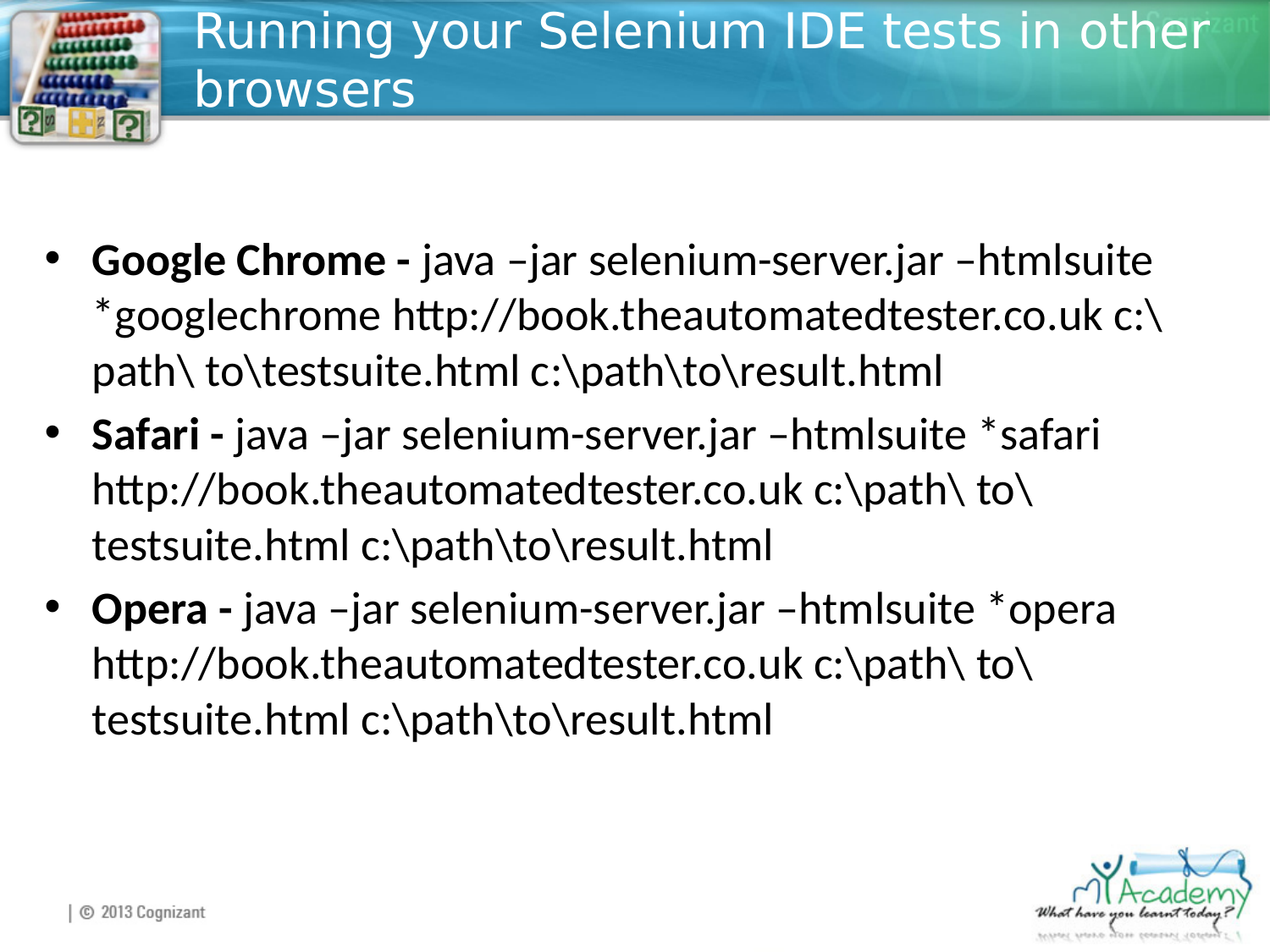

# Running your Selenium IDE tests in other browsers
Google Chrome - java –jar selenium-server.jar –htmlsuite *googlechrome http://book.theautomatedtester.co.uk c:\path\ to\testsuite.html c:\path\to\result.html
Safari - java –jar selenium-server.jar –htmlsuite *safari http://book.theautomatedtester.co.uk c:\path\ to\testsuite.html c:\path\to\result.html
Opera - java –jar selenium-server.jar –htmlsuite *opera http://book.theautomatedtester.co.uk c:\path\ to\testsuite.html c:\path\to\result.html